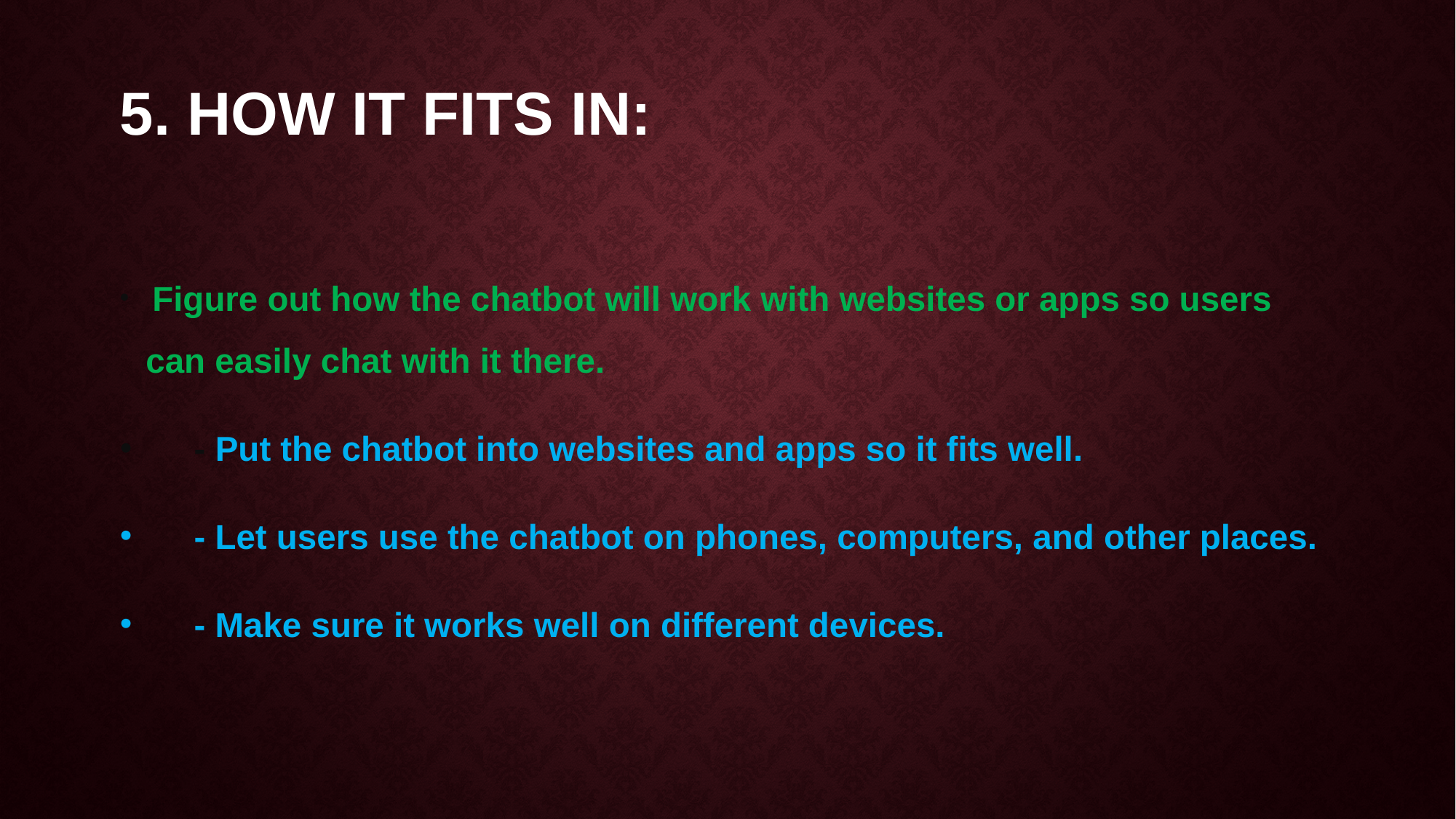

# 5. How It Fits In:
 Figure out how the chatbot will work with websites or apps so users can easily chat with it there.
     - Put the chatbot into websites and apps so it fits well.
     - Let users use the chatbot on phones, computers, and other places.
     - Make sure it works well on different devices.